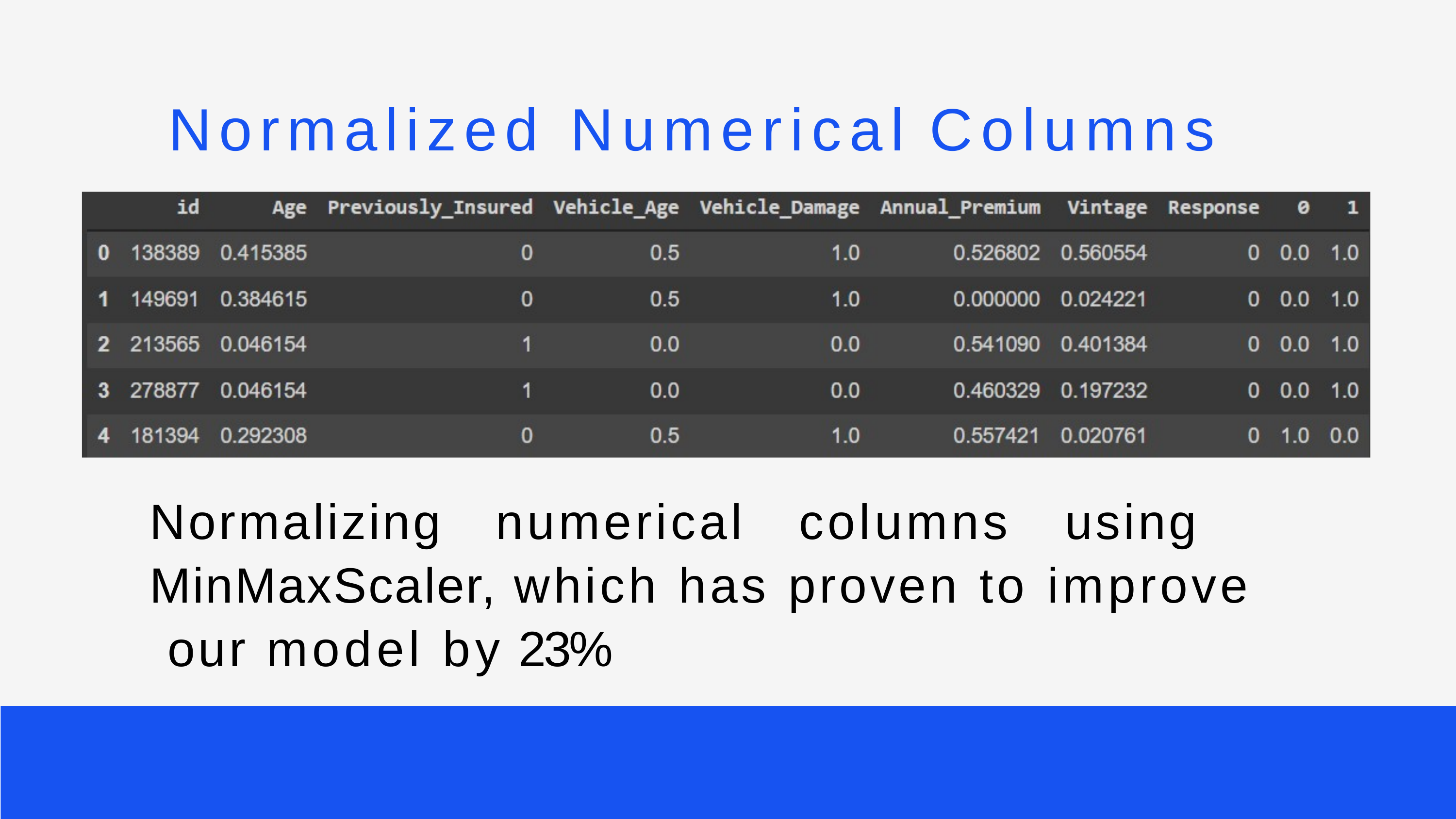

# Normalized Numerical Columns

Normalizing numerical columns using  MinMaxScaler, which has proven to improve  our model by 23%